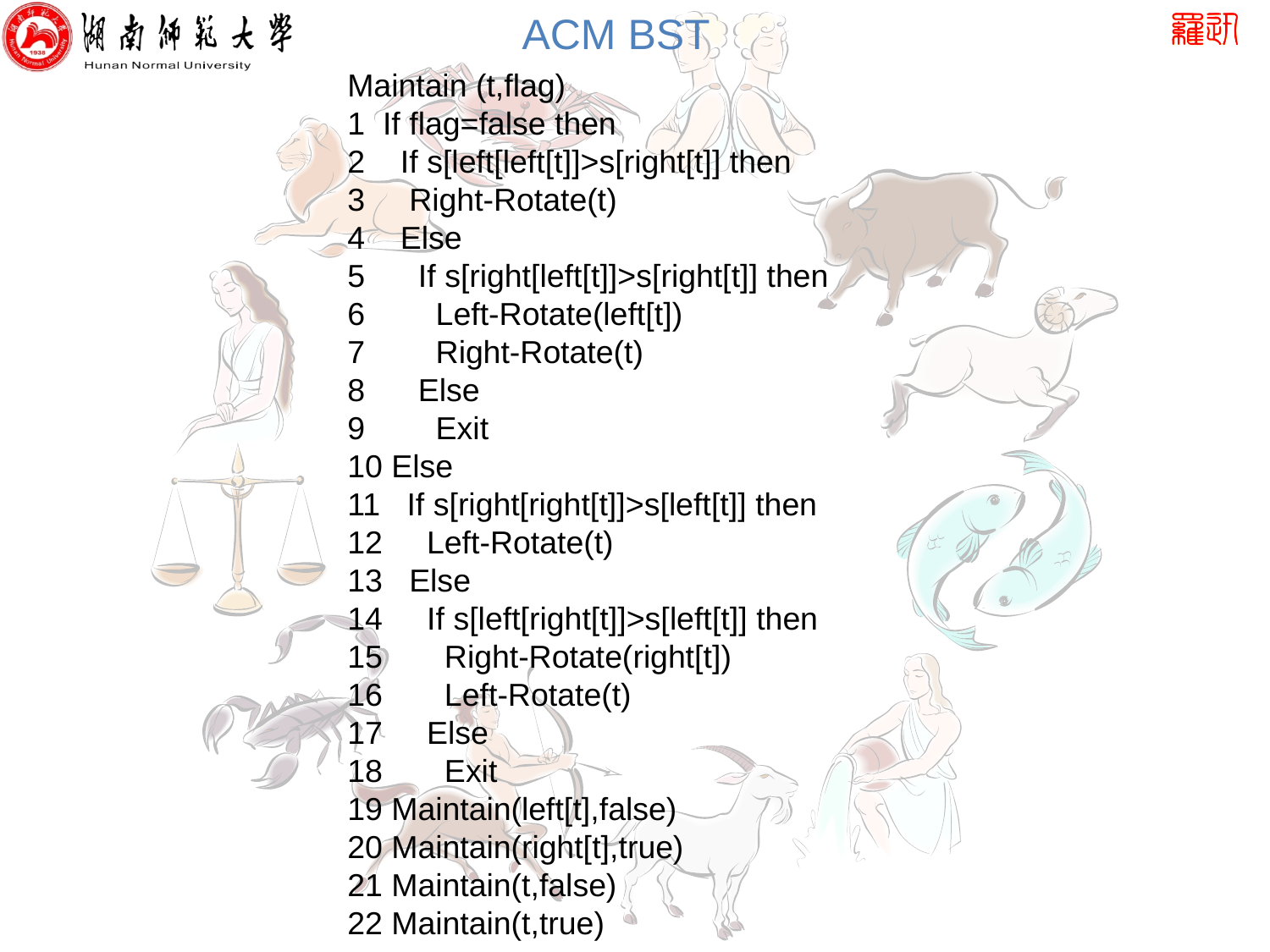

Maintain (t,flag)
1  If flag=false then
2    If s[left[left[t]]>s[right[t]] then
3     Right-Rotate(t)
4    Else
5      If s[right[left[t]]>s[right[t]] then
6        Left-Rotate(left[t])
7        Right-Rotate(t)
8      Else
9        Exit
10 Else
11   If s[right[right[t]]>s[left[t]] then
12     Left-Rotate(t)
13   Else
14     If s[left[right[t]]>s[left[t]] then
15       Right-Rotate(right[t])
16       Left-Rotate(t)
17     Else
18       Exit
19 Maintain(left[t],false)
20 Maintain(right[t],true)
21 Maintain(t,false)
22 Maintain(t,true)